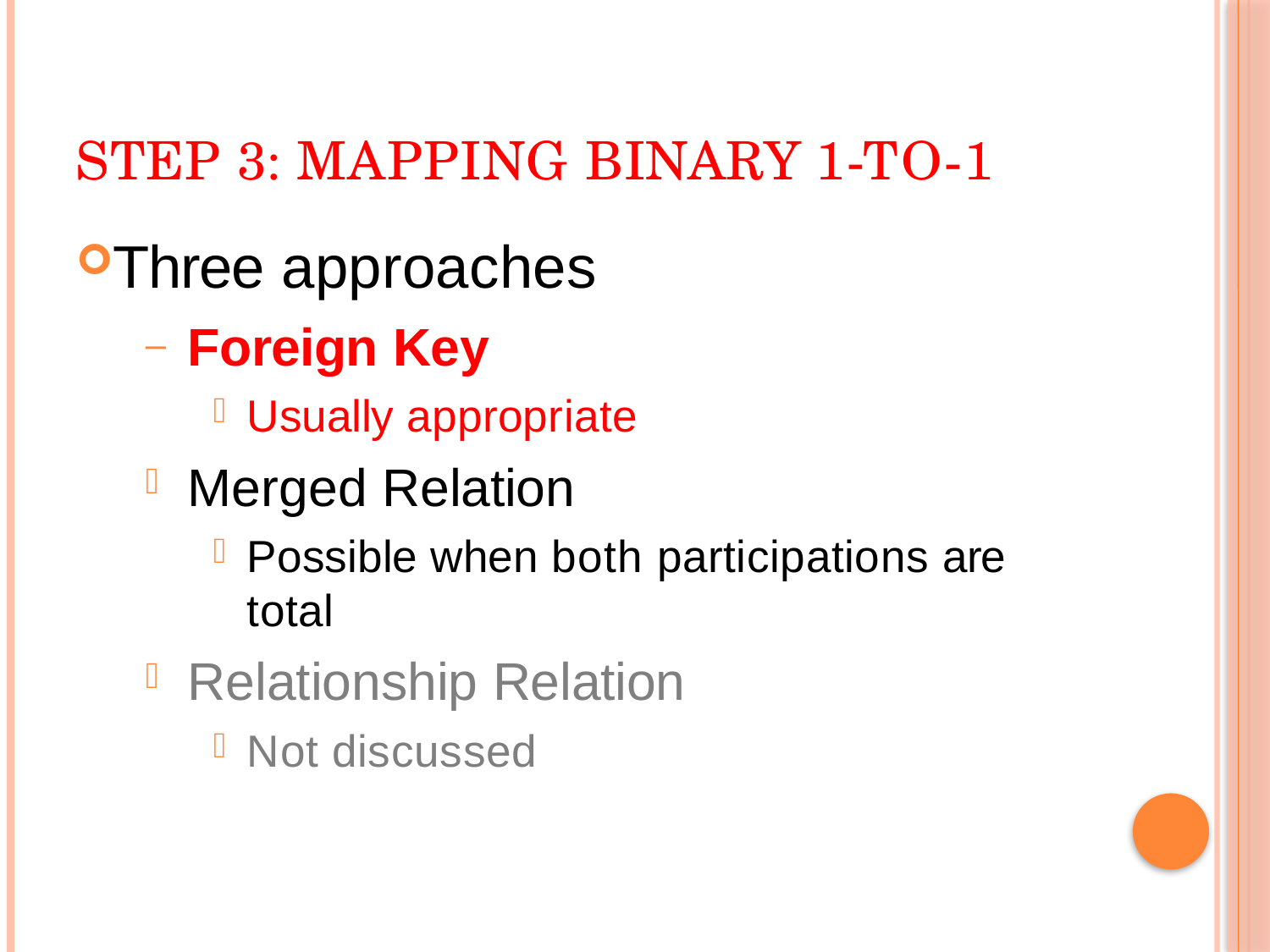

# Step 3: Mapping Binary 1-to-1
Three approaches
Foreign Key
Usually appropriate
Merged Relation
Possible when both participations are total
Relationship Relation
Not discussed